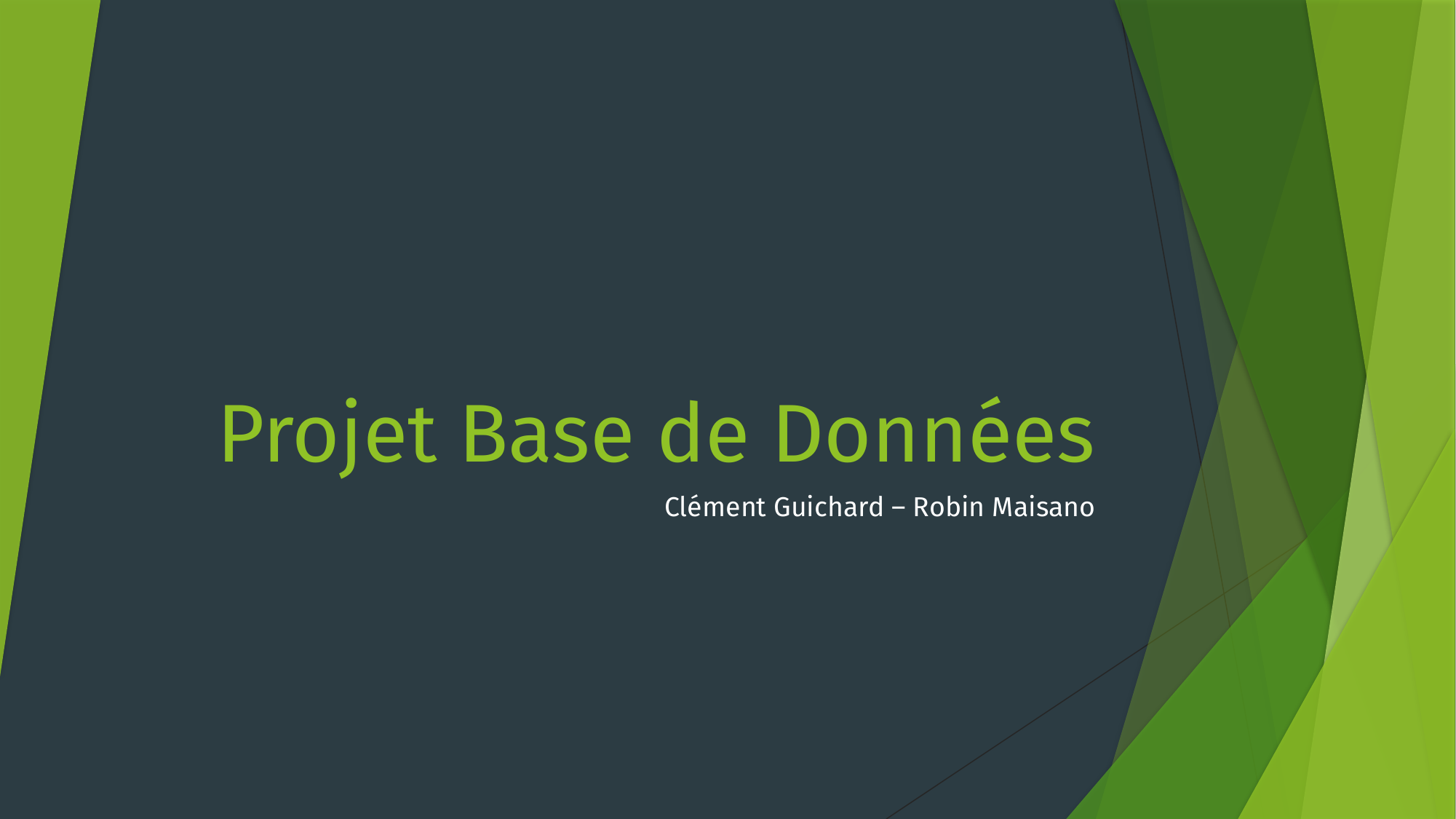

# Projet Base de Données
Clément Guichard – Robin Maisano